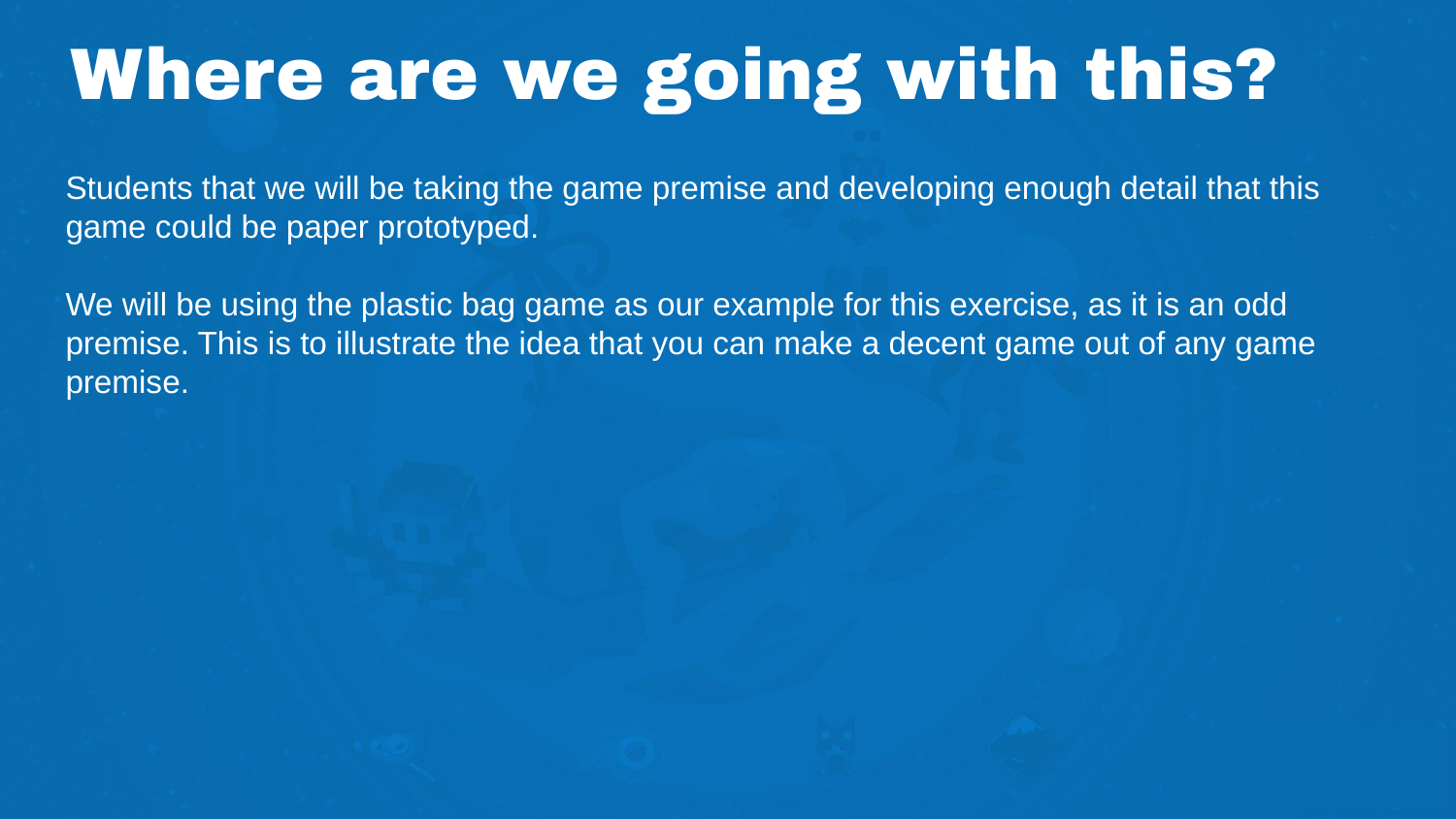

# Where are we going with this?
Students that we will be taking the game premise and developing enough detail that this game could be paper prototyped.

We will be using the plastic bag game as our example for this exercise, as it is an odd premise. This is to illustrate the idea that you can make a decent game out of any game premise.